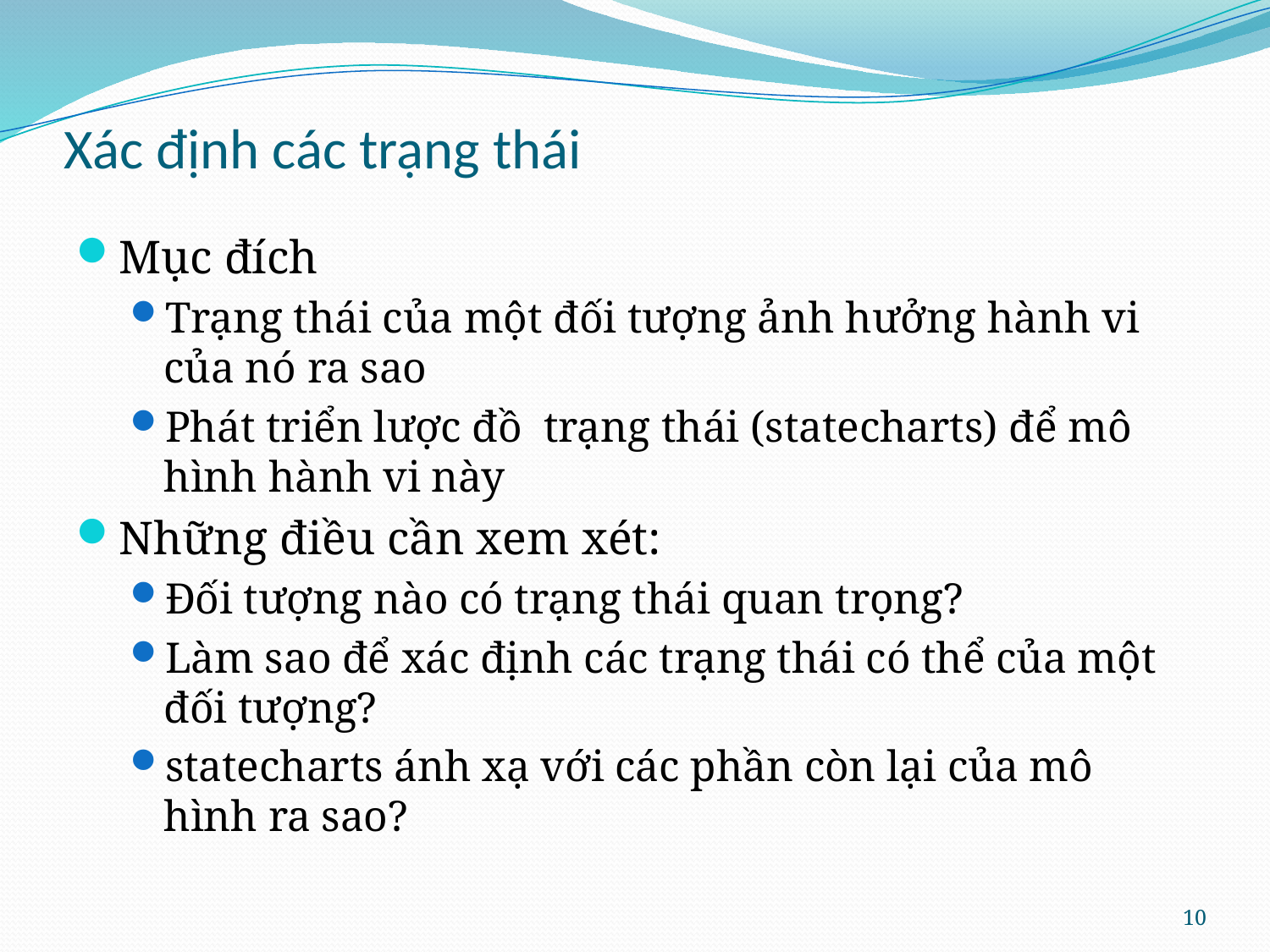

# Xác định các trạng thái
Mục đích
Trạng thái của một đối tượng ảnh hưởng hành vi của nó ra sao
Phát triển lược đồ  trạng thái (statecharts) để mô hình hành vi này
Những điều cần xem xét:
Đối tượng nào có trạng thái quan trọng?
Làm sao để xác định các trạng thái có thể của một đối tượng?
statecharts ánh xạ với các phần còn lại của mô hình ra sao?
10